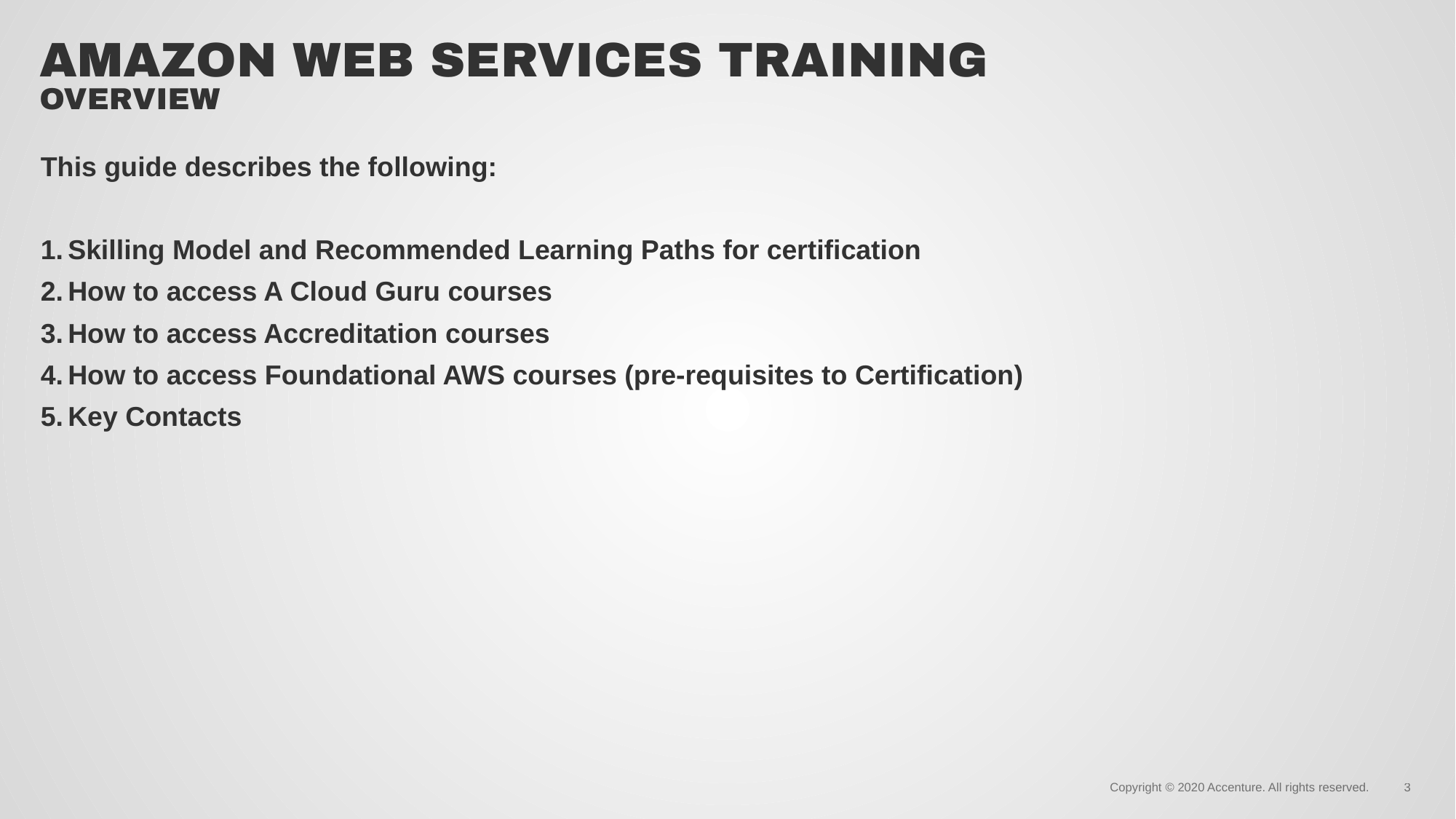

# Amazon Web Services Training Overview
This guide describes the following:

Skilling Model and Recommended Learning Paths for certification
How to access A Cloud Guru courses
How to access Accreditation courses
How to access Foundational AWS courses (pre-requisites to Certification)
Key Contacts